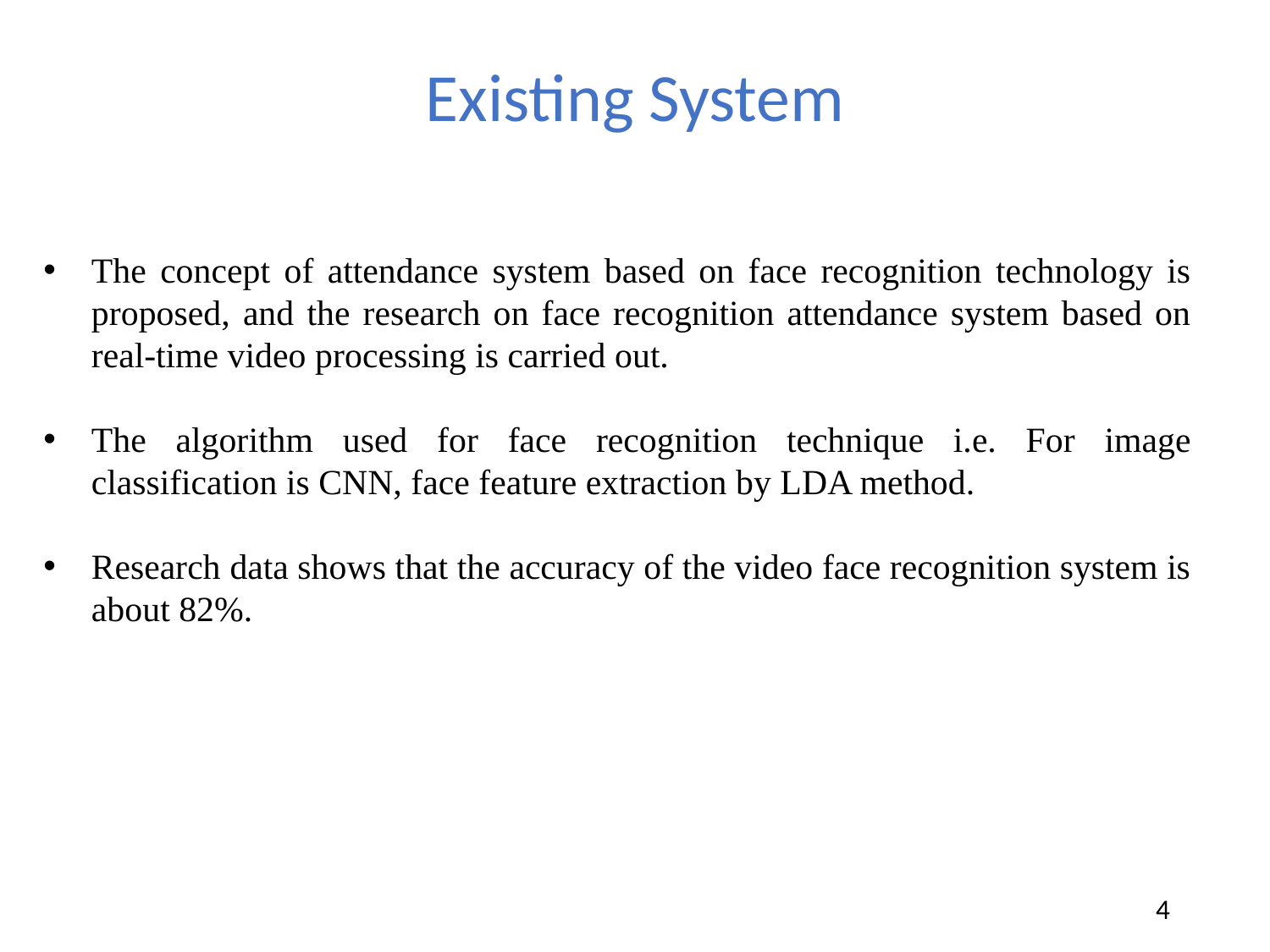

# Existing System
The concept of attendance system based on face recognition technology is proposed, and the research on face recognition attendance system based on real-time video processing is carried out.

The algorithm used for face recognition technique i.e. For image classification is CNN, face feature extraction by LDA method.

Research data shows that the accuracy of the video face recognition system is about 82%.

4